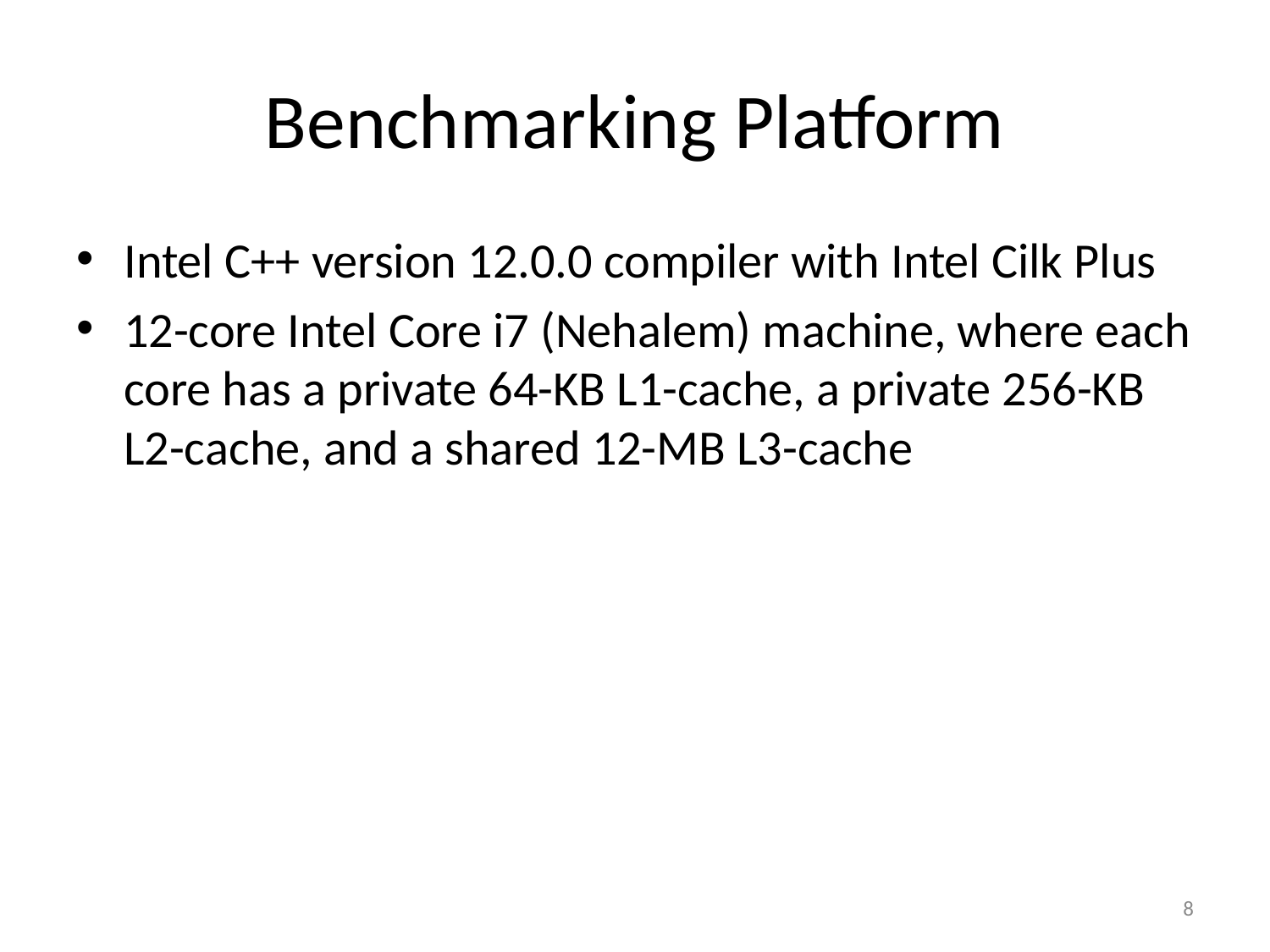

# Benchmarking Platform
Intel C++ version 12.0.0 compiler with Intel Cilk Plus
12-core Intel Core i7 (Nehalem) machine, where each core has a private 64-KB L1-cache, a private 256-KB L2-cache, and a shared 12-MB L3-cache
8